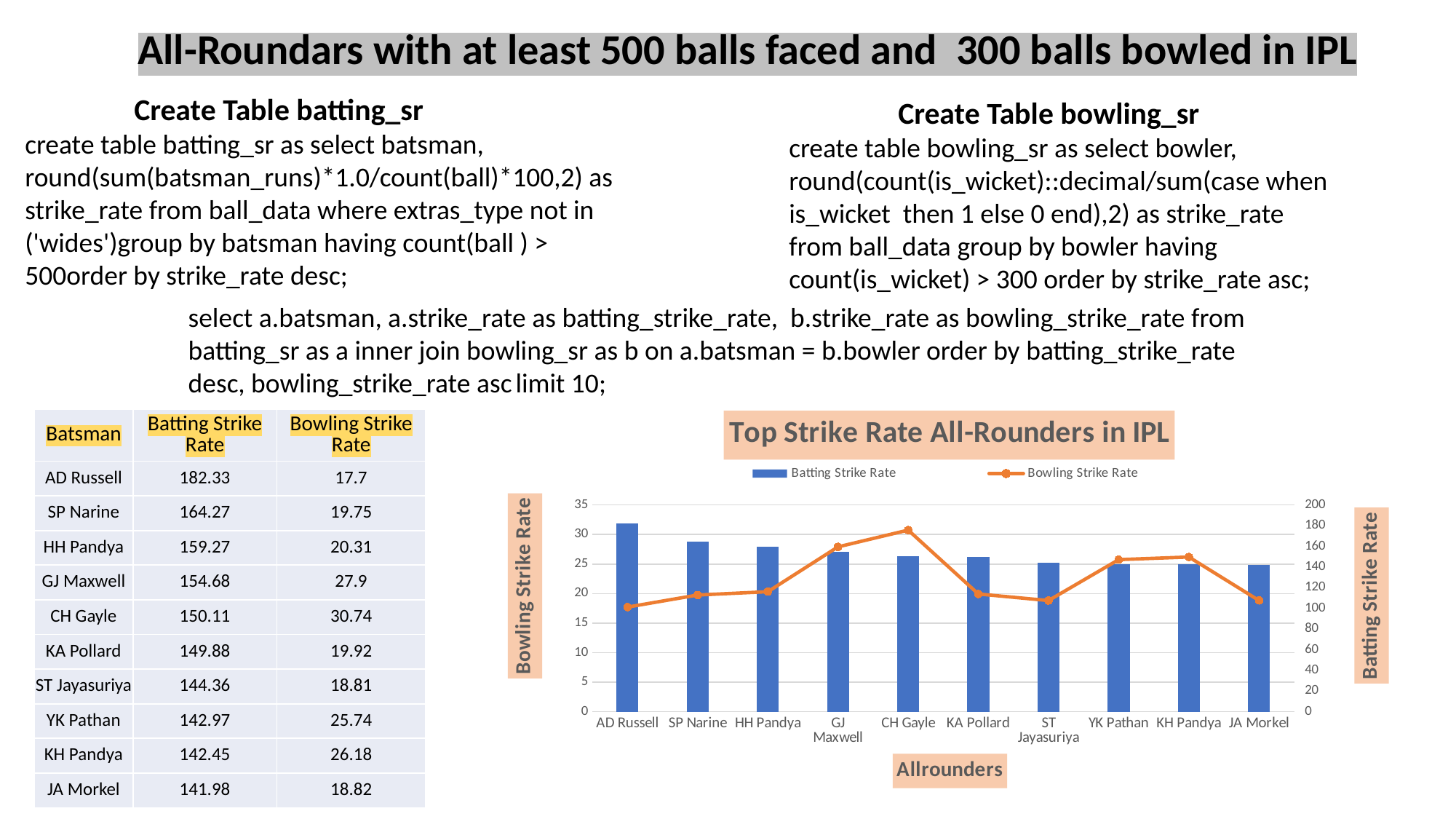

All-Roundars with at least 500 balls faced and  300 balls bowled in IPL

	Create Table batting_sr
create table batting_sr as select batsman, round(sum(batsman_runs)*1.0/count(ball)*100,2) as strike_rate from ball_data where extras_type not in ('wides')group by batsman having count(ball ) > 500order by strike_rate desc;
	Create Table bowling_sr
create table bowling_sr as select bowler, round(count(is_wicket)::decimal/sum(case when is_wicket  then 1 else 0 end),2) as strike_rate from ball_data group by bowler having count(is_wicket) > 300 order by strike_rate asc;
select a.batsman, a.strike_rate as batting_strike_rate,  b.strike_rate as bowling_strike_rate from batting_sr as a inner join bowling_sr as b on a.batsman = b.bowler order by batting_strike_rate desc, bowling_strike_rate asc	limit 10;

### Chart: Top Strike Rate All-Rounders in IPL

| Category | Batting Strike Rate | Bowling Strike Rate |
|---|---|---|
| AD Russell | 182.33 | 17.7 |
| SP Narine | 164.27 | 19.75 |
| HH Pandya | 159.27 | 20.31 |
| GJ Maxwell | 154.68 | 27.9 |
| CH Gayle | 150.11 | 30.74 |
| KA Pollard | 149.88 | 19.92 |
| ST Jayasuriya | 144.36 | 18.81 |
| YK Pathan | 142.97 | 25.74 |
| KH Pandya | 142.45 | 26.18 |
| JA Morkel | 141.98 | 18.82 |
| Batsman | Batting Strike Rate | Bowling Strike Rate |
| --- | --- | --- |
| AD Russell | 182.33 | 17.7 |
| SP Narine | 164.27 | 19.75 |
| HH Pandya | 159.27 | 20.31 |
| GJ Maxwell | 154.68 | 27.9 |
| CH Gayle | 150.11 | 30.74 |
| KA Pollard | 149.88 | 19.92 |
| ST Jayasuriya | 144.36 | 18.81 |
| YK Pathan | 142.97 | 25.74 |
| KH Pandya | 142.45 | 26.18 |
| JA Morkel | 141.98 | 18.82 |